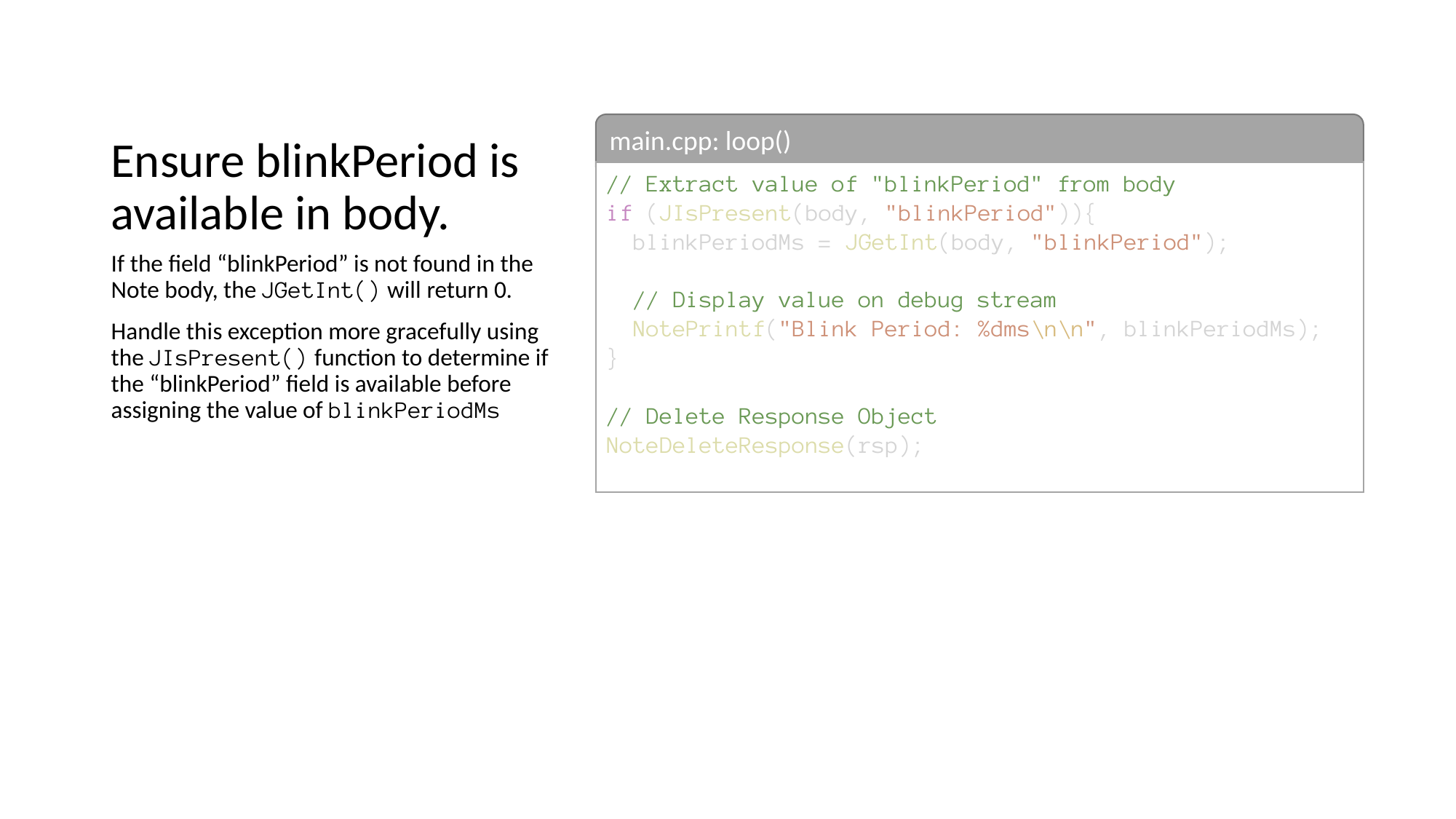

# Ensure blinkPeriod is available in body.
main.cpp: loop()
// Extract value of "blinkPeriod" from body
if (JIsPresent(body, "blinkPeriod")){
  blinkPeriodMs = JGetInt(body, "blinkPeriod");

  // Display value on debug stream
  NotePrintf("Blink Period: %dms\n\n", blinkPeriodMs);
}
// Delete Response Object
NoteDeleteResponse(rsp);

If the field “blinkPeriod” is not found in the Note body, the JGetInt() will return 0.
Handle this exception more gracefully using the JIsPresent() function to determine if the “blinkPeriod” field is available before assigning the value of blinkPeriodMs